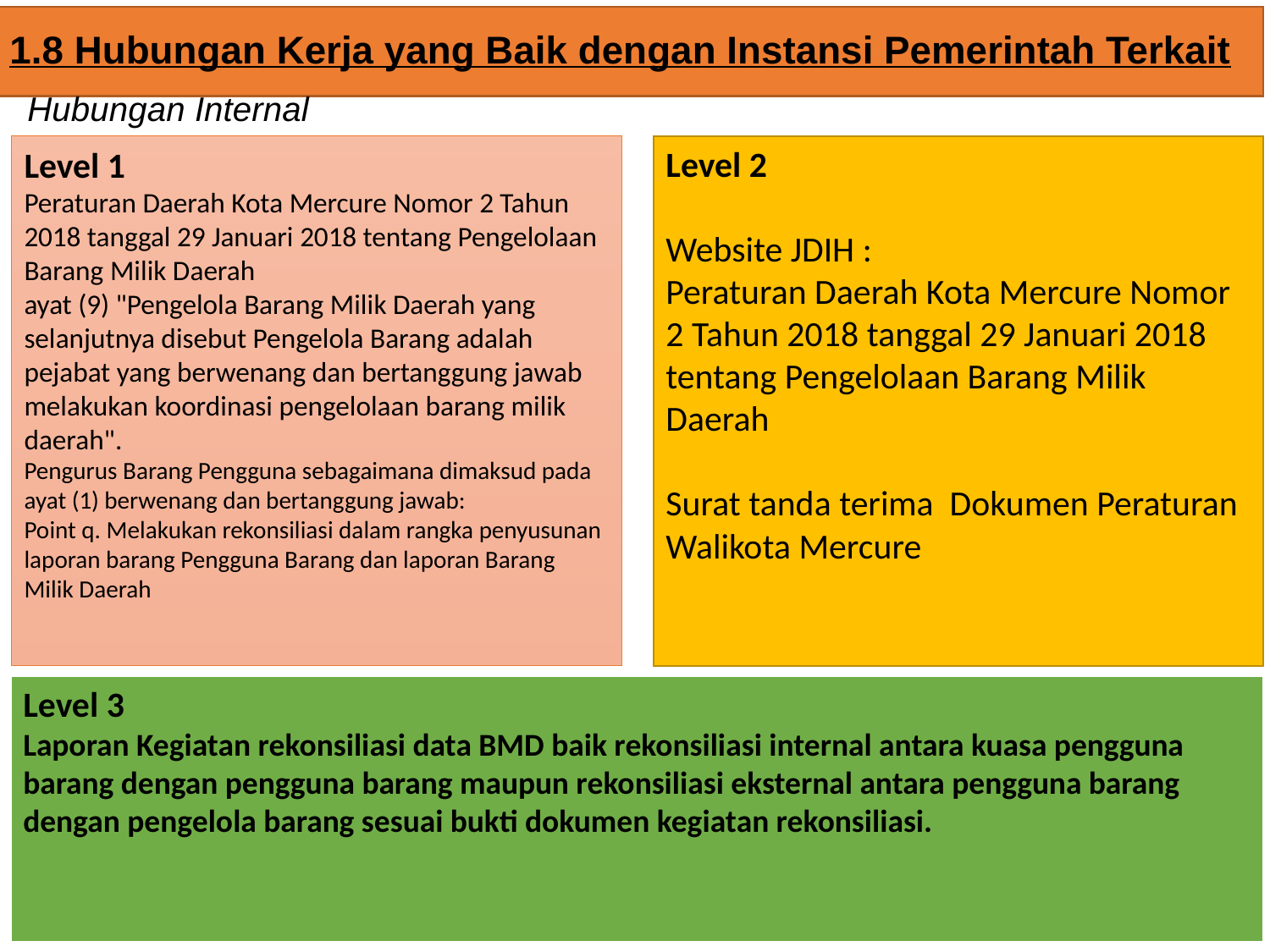

1.8 Hubungan Kerja yang Baik dengan Instansi Pemerintah Terkait
# Hubungan Internal
Level 2

Website JDIH :
Peraturan Daerah Kota Mercure Nomor 2 Tahun 2018 tanggal 29 Januari 2018 tentang Pengelolaan Barang Milik Daerah

Surat tanda terima  Dokumen Peraturan Walikota Mercure

Level 1
Peraturan Daerah Kota Mercure Nomor 2 Tahun 2018 tanggal 29 Januari 2018 tentang Pengelolaan Barang Milik Daerah
ayat (9) "Pengelola Barang Milik Daerah yang selanjutnya disebut Pengelola Barang adalah pejabat yang berwenang dan bertanggung jawab melakukan koordinasi pengelolaan barang milik daerah".
Pengurus Barang Pengguna sebagaimana dimaksud pada ayat (1) berwenang dan bertanggung jawab:
Point q. Melakukan rekonsiliasi dalam rangka penyusunan laporan barang Pengguna Barang dan laporan Barang Milik Daerah

Level 3
Laporan Kegiatan rekonsiliasi data BMD baik rekonsiliasi internal antara kuasa pengguna barang dengan pengguna barang maupun rekonsiliasi eksternal antara pengguna barang dengan pengelola barang sesuai bukti dokumen kegiatan rekonsiliasi.